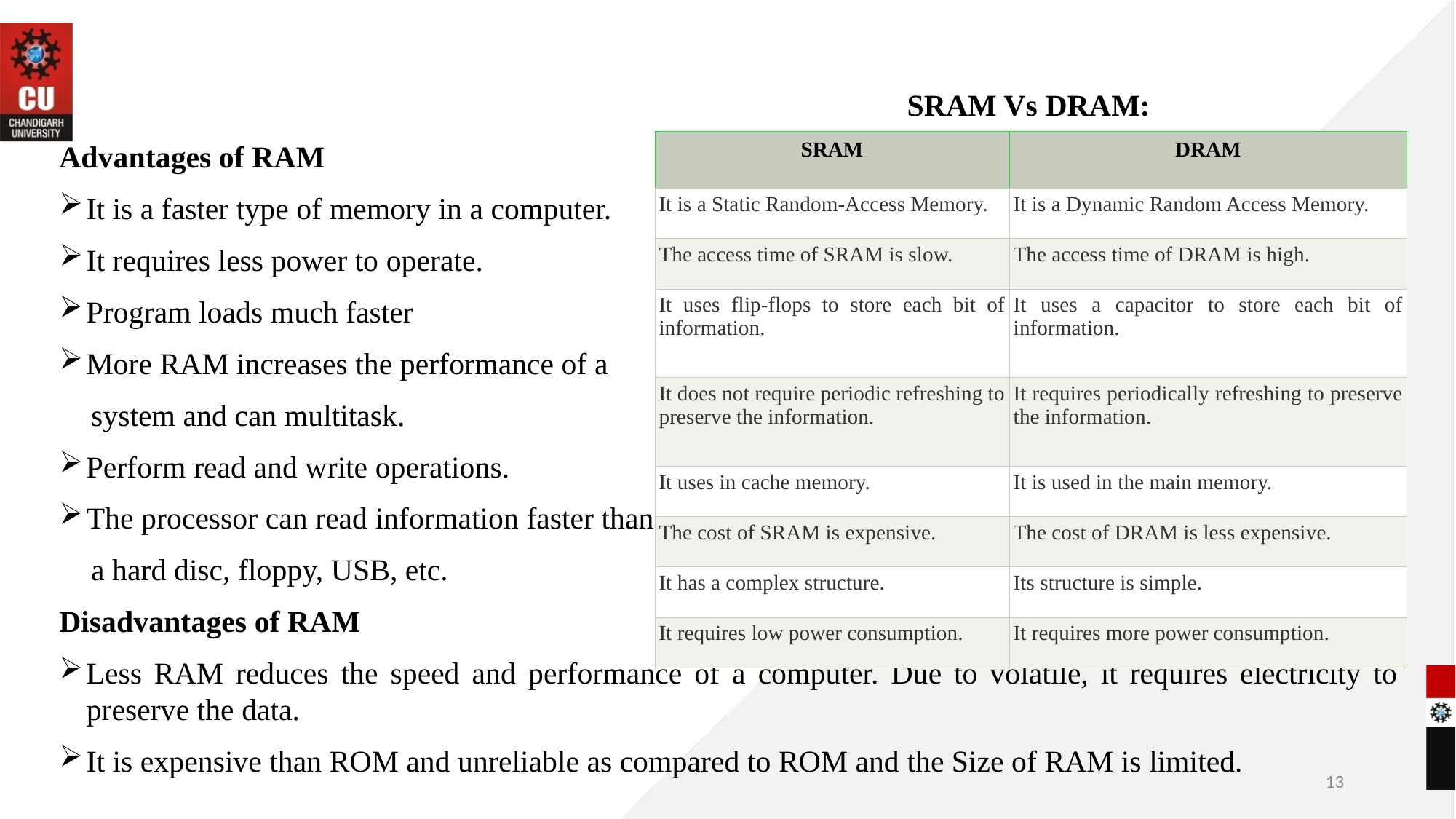

SRAM Vs DRAM:
Advantages of RAM
It is a faster type of memory in a computer.
It requires less power to operate.
Program loads much faster
More RAM increases the performance of a
system and can multitask.
Perform read and write operations.
The processor can read information faster than
a hard disc, floppy, USB, etc.
Disadvantages of RAM
Less RAM reduces the speed and performance of a computer. Due to volatile, it requires electricity to preserve the data.
It is expensive than ROM and unreliable as compared to ROM and the Size of RAM is limited.
| SRAM | DRAM |
| --- | --- |
| It is a Static Random-Access Memory. | It is a Dynamic Random Access Memory. |
| The access time of SRAM is slow. | The access time of DRAM is high. |
| It uses flip-flops to store each bit of information. | It uses a capacitor to store each bit of information. |
| It does not require periodic refreshing to preserve the information. | It requires periodically refreshing to preserve the information. |
| It uses in cache memory. | It is used in the main memory. |
| The cost of SRAM is expensive. | The cost of DRAM is less expensive. |
| It has a complex structure. | Its structure is simple. |
| It requires low power consumption. | It requires more power consumption. |
13